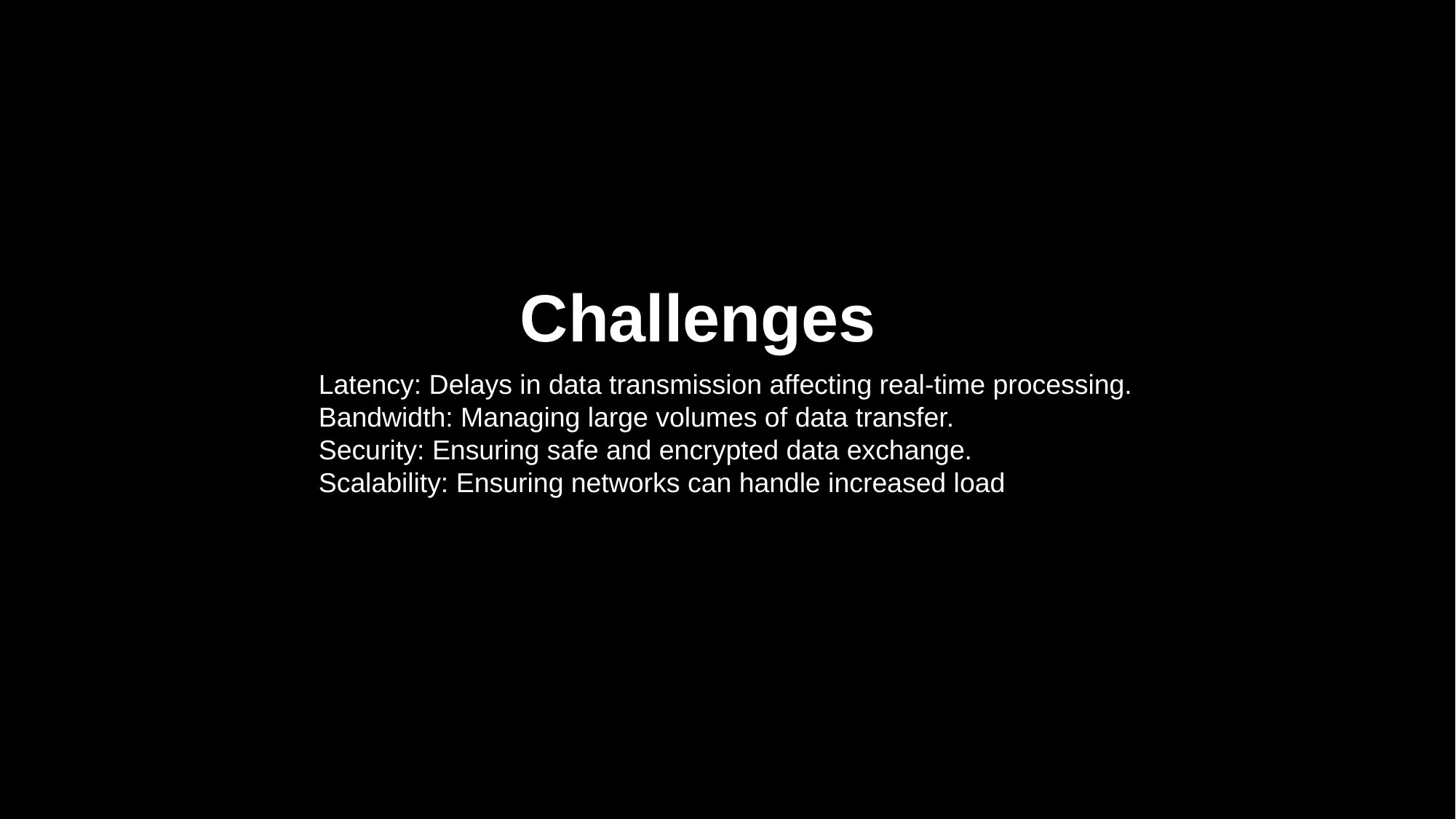

Challenges
Latency: Delays in data transmission affecting real-time processing.
Bandwidth: Managing large volumes of data transfer.
Security: Ensuring safe and encrypted data exchange.
Scalability: Ensuring networks can handle increased load